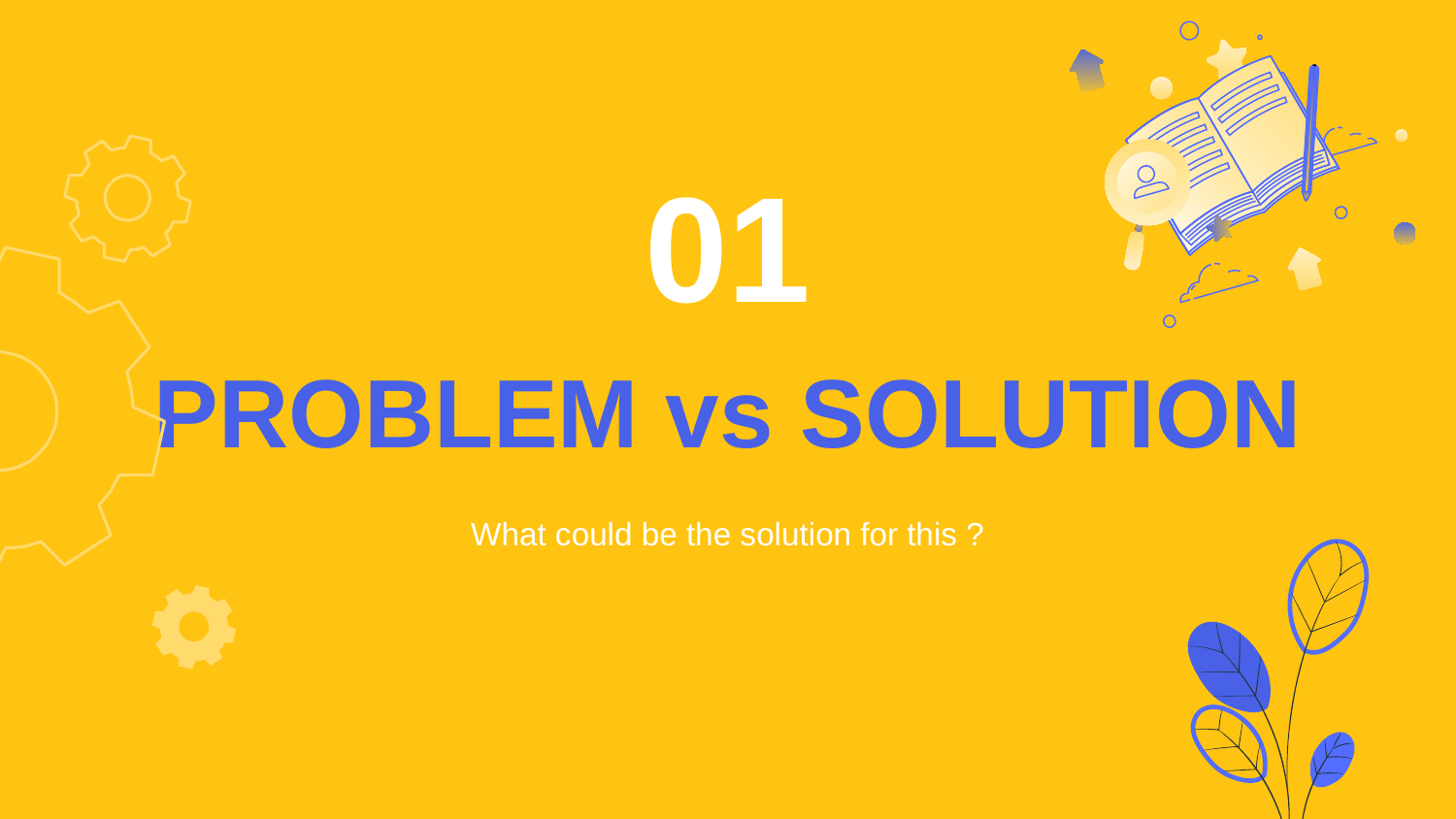

01

# PROBLEM vs SOLUTION
What could be the solution for this ?